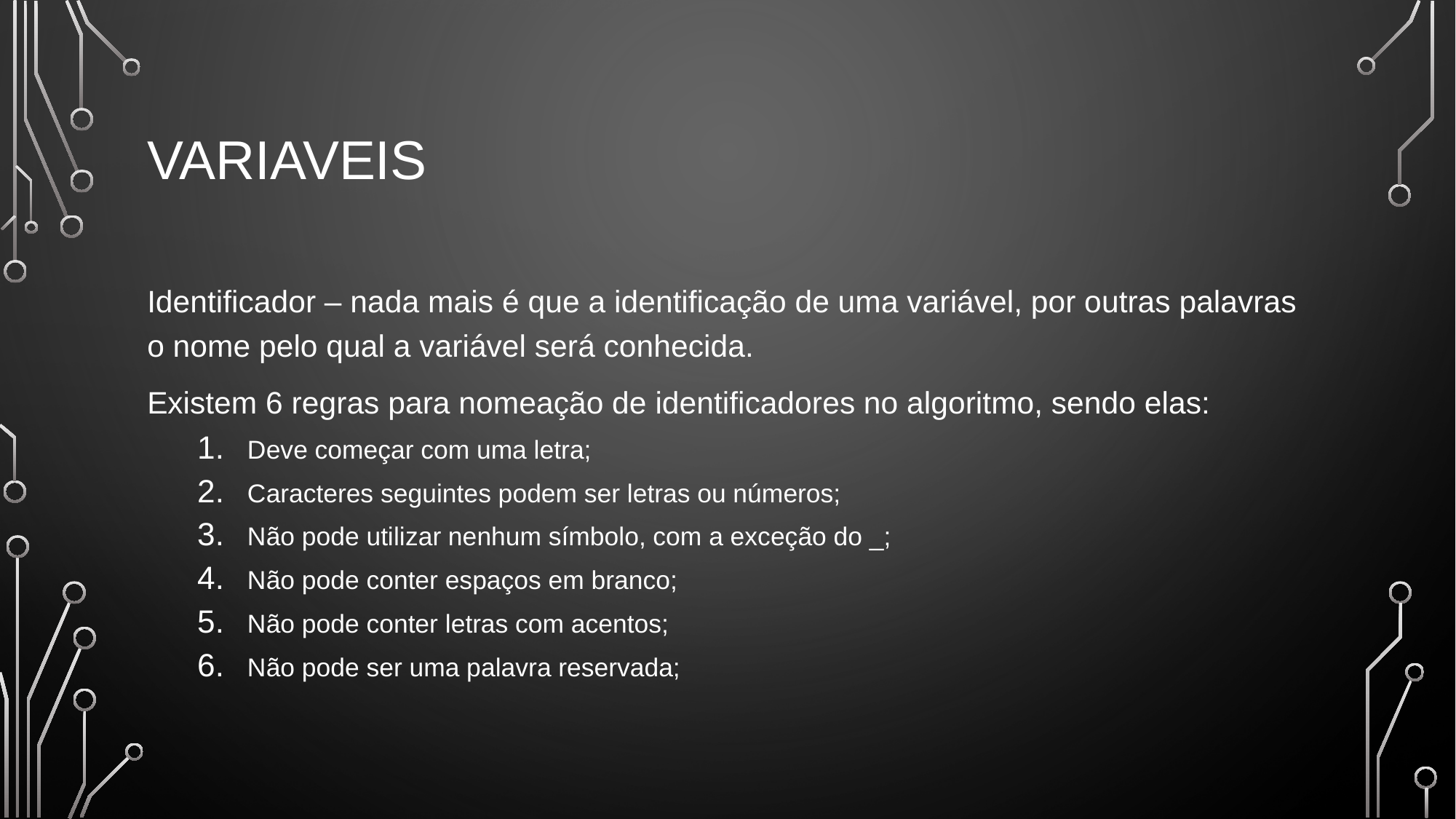

# Variaveis
Identificador – nada mais é que a identificação de uma variável, por outras palavras o nome pelo qual a variável será conhecida.
Existem 6 regras para nomeação de identificadores no algoritmo, sendo elas:
Deve começar com uma letra;
Caracteres seguintes podem ser letras ou números;
Não pode utilizar nenhum símbolo, com a exceção do _;
Não pode conter espaços em branco;
Não pode conter letras com acentos;
Não pode ser uma palavra reservada;